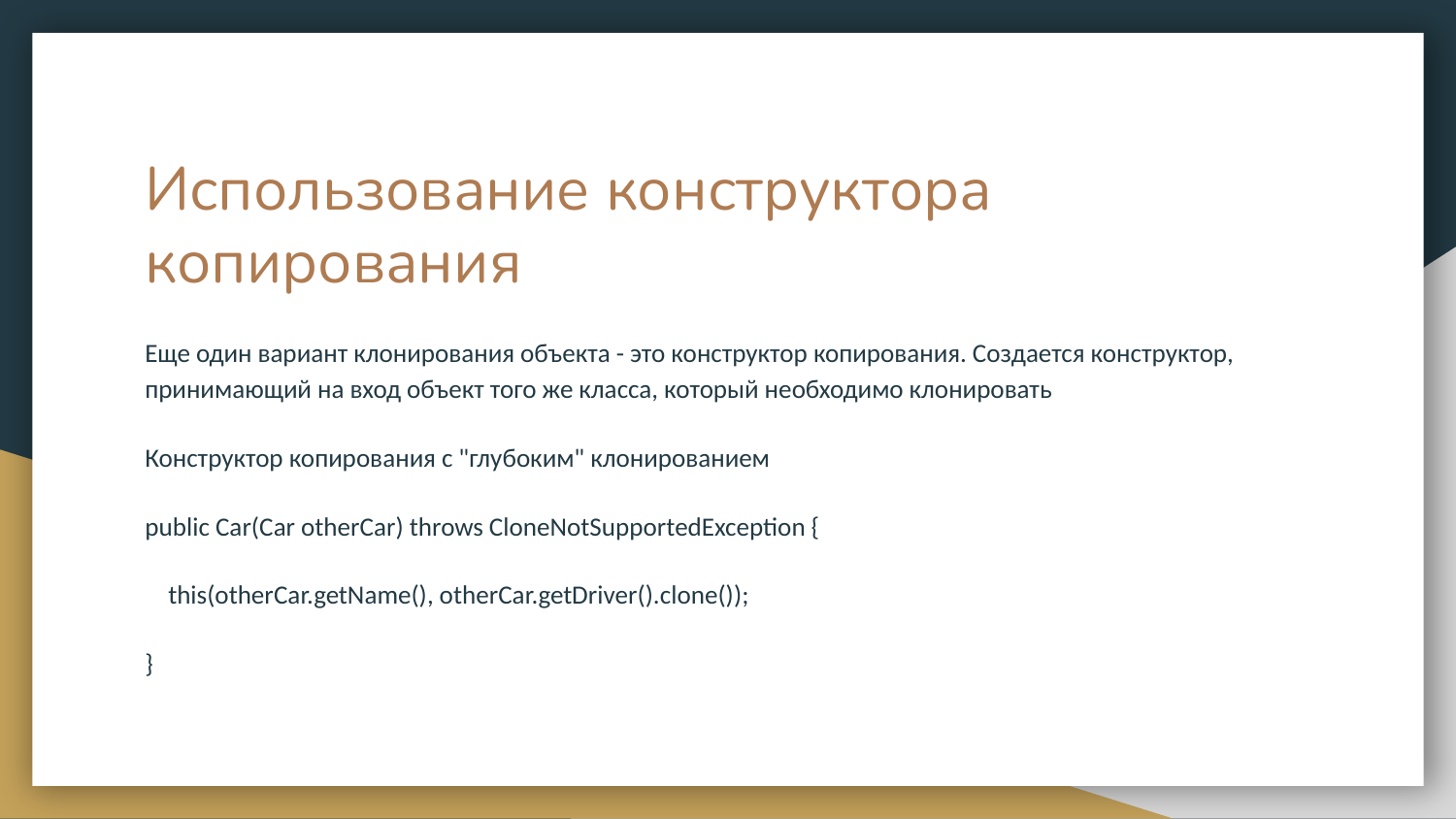

# Использование конструктора копирования
Еще один вариант клонирования объекта - это конструктор копирования. Создается конструктор, принимающий на вход объект того же класса, который необходимо клонировать
Конструктор копирования с "глубоким" клонированием
public Car(Car otherCar) throws CloneNotSupportedException {
    this(otherCar.getName(), otherCar.getDriver().clone());
}